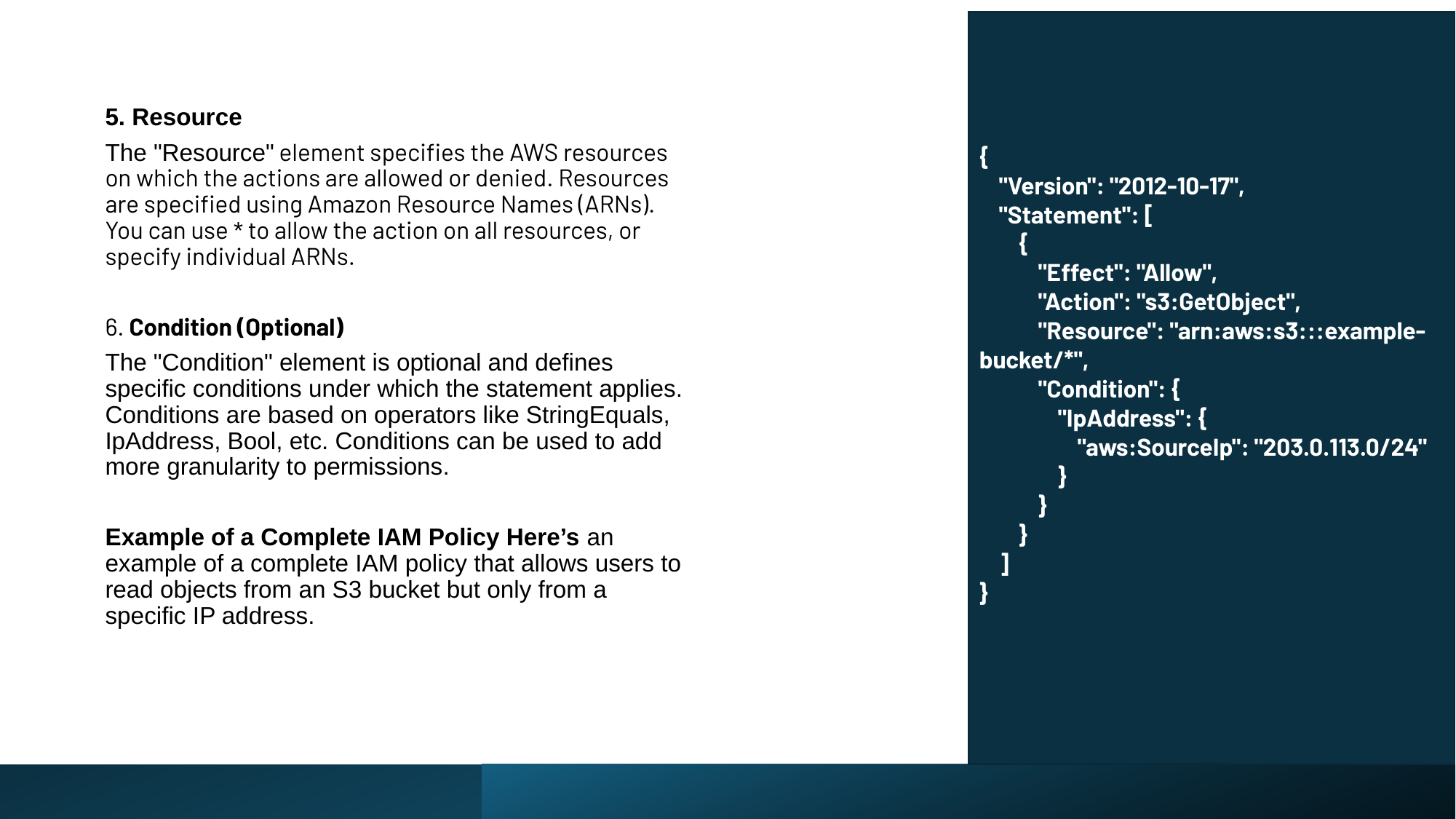

{
    "Version": "2012-10-17",
    "Statement": [
        {
            "Effect": "Allow",
            "Action": "s3:GetObject",
            "Resource": "arn:aws:s3:::example-bucket/*",
            "Condition": {
                "IpAddress": {
                    "aws:SourceIp": "203.0.113.0/24"
                }
            }
        }
    ]
}

5. Resource
The "Resource" element specifies the AWS resources on which the actions are allowed or denied. Resources are specified using Amazon Resource Names (ARNs). You can use * to allow the action on all resources, or specify individual ARNs.

6. Condition (Optional)
The "Condition" element is optional and defines specific conditions under which the statement applies. Conditions are based on operators like StringEquals, IpAddress, Bool, etc. Conditions can be used to add more granularity to permissions.

Example of a Complete IAM Policy Here’s an example of a complete IAM policy that allows users to read objects from an S3 bucket but only from a specific IP address.